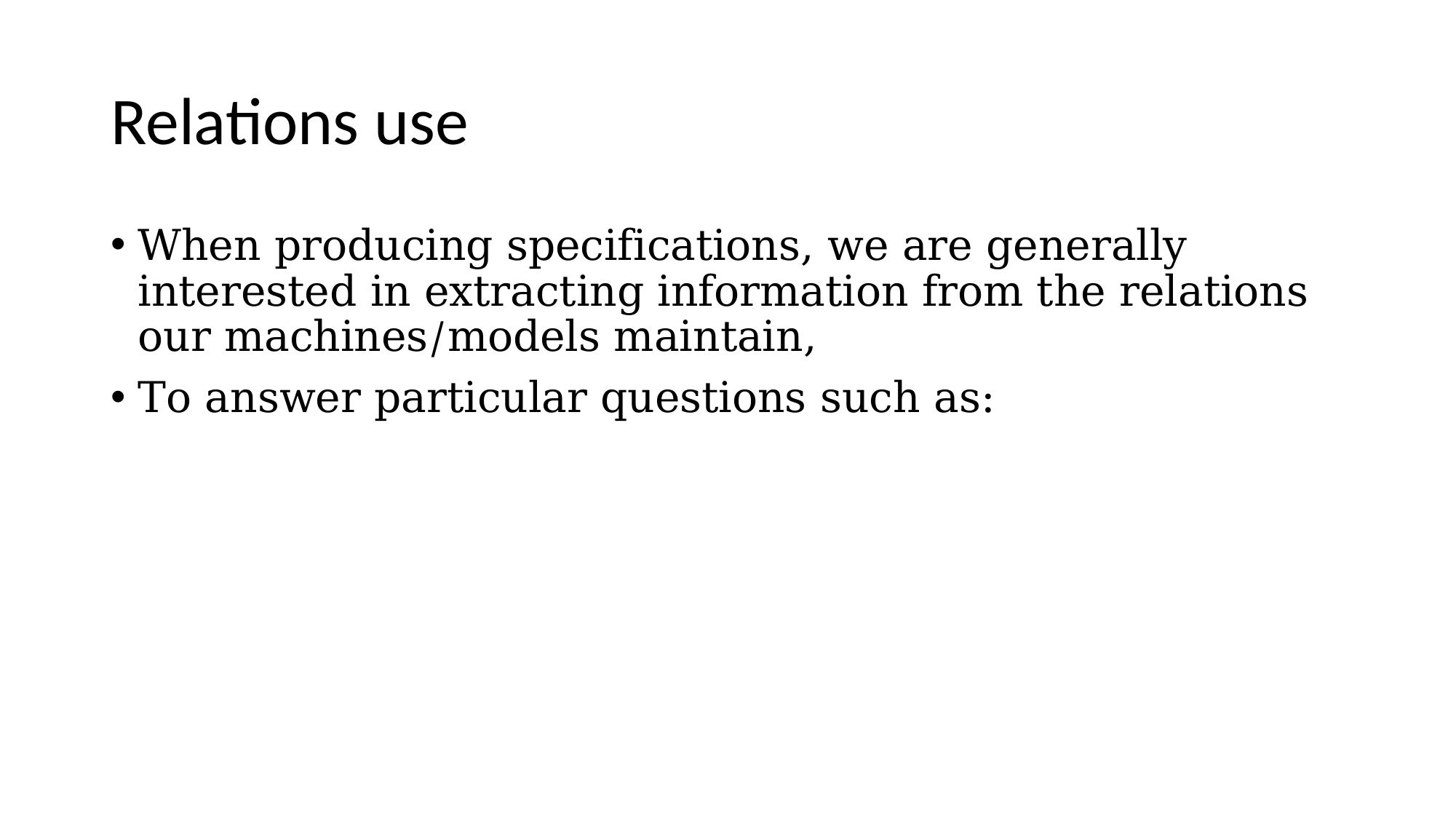

Relations use
When producing specifications, we are generally interested in extracting information from the relations our machines/models maintain,
To answer particular questions such as: